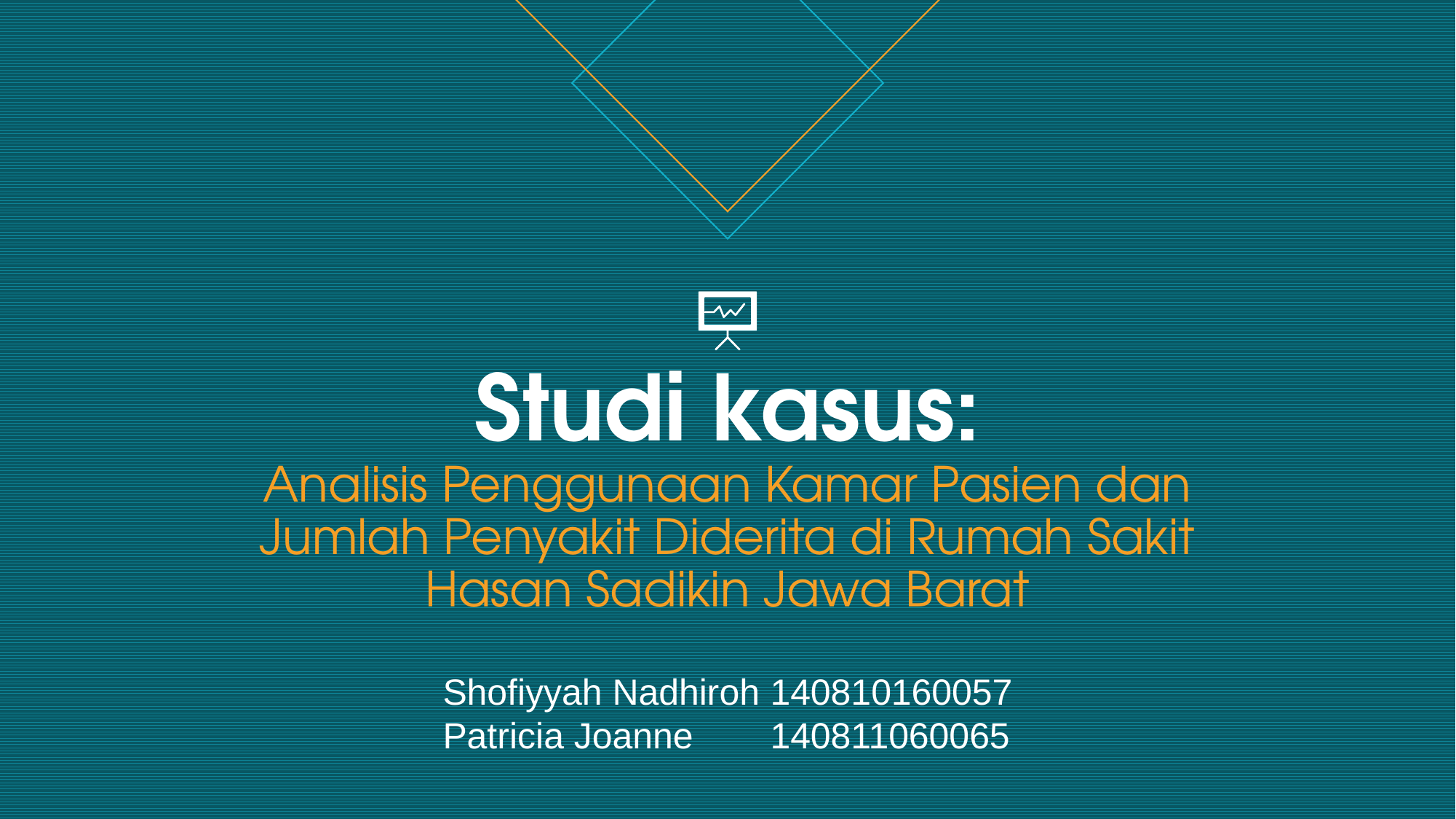

# Studi kasus: Analisis Penggunaan Kamar Pasien dan Jumlah Penyakit Diderita di Rumah Sakit Hasan Sadikin Jawa Barat
Shofiyyah Nadhiroh	140810160057
Patricia Joanne	140811060065